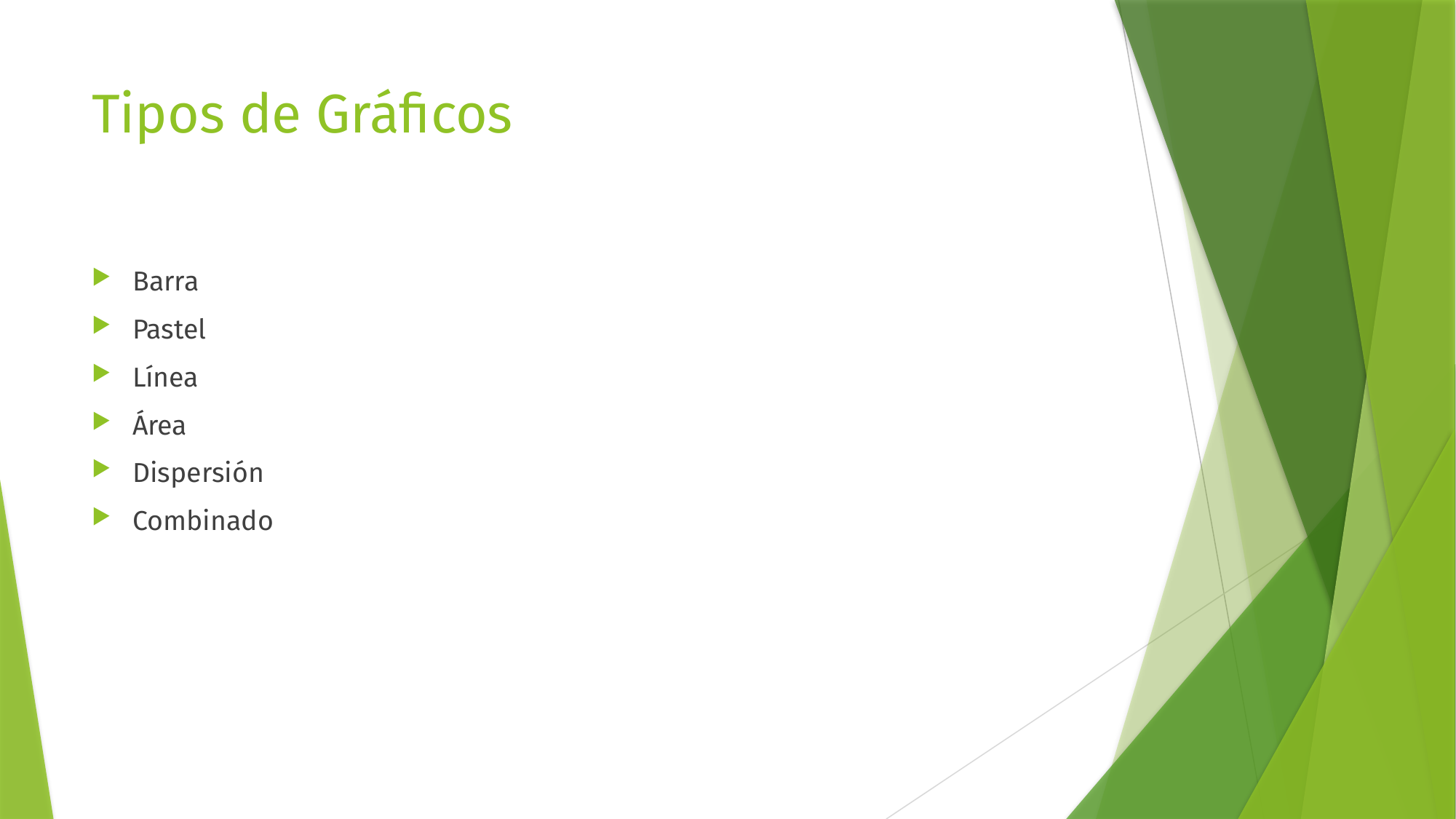

# Tipos de Gráficos
Barra
Pastel
Línea
Área
Dispersión
Combinado